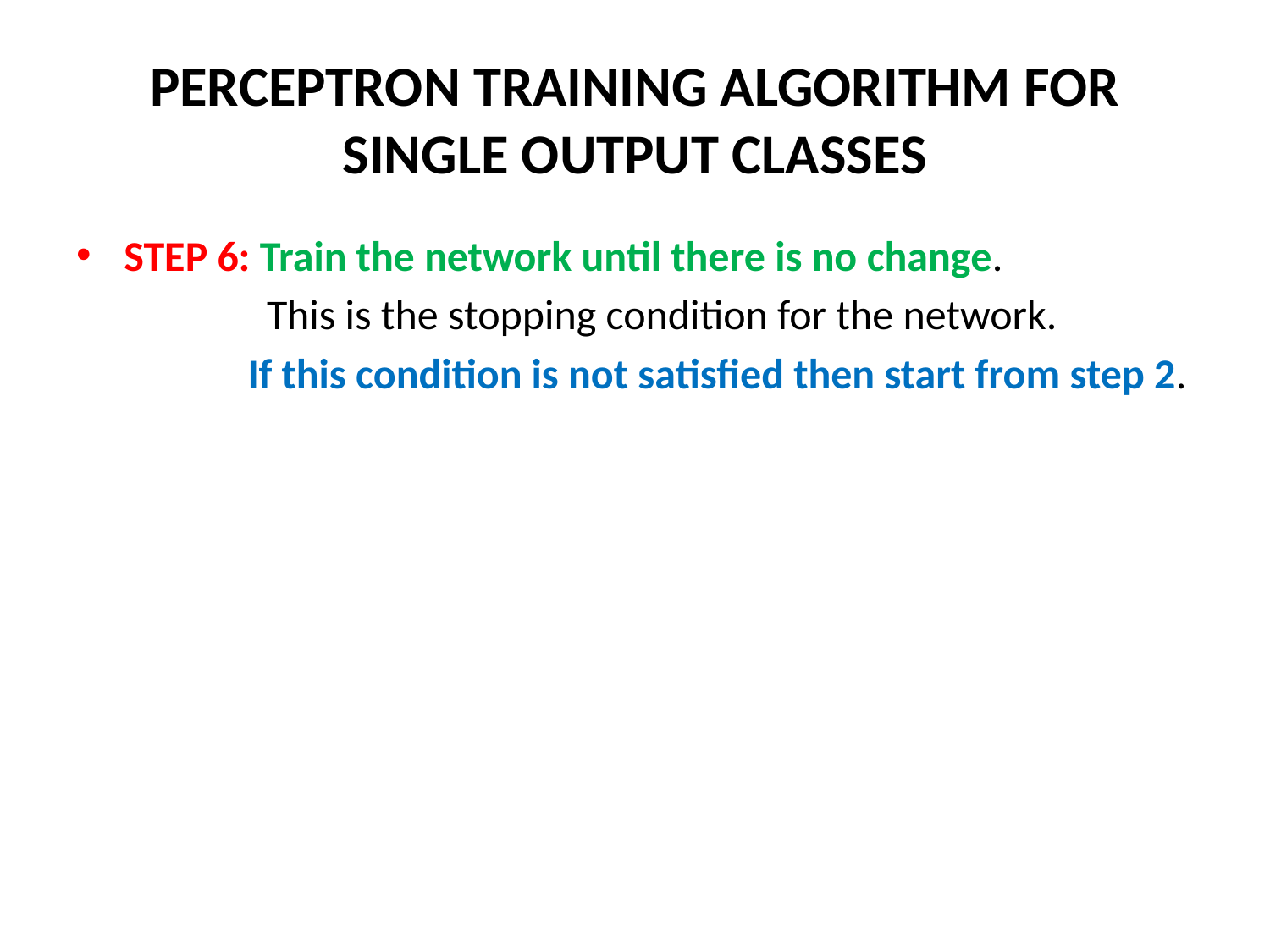

# PERCEPTRON TRAINING ALGORITHM FOR SINGLE OUTPUT CLASSES
STEP 6: Train the network until there is no change.
                    This is the stopping condition for the network.
                  If this condition is not satisfied then start from step 2.